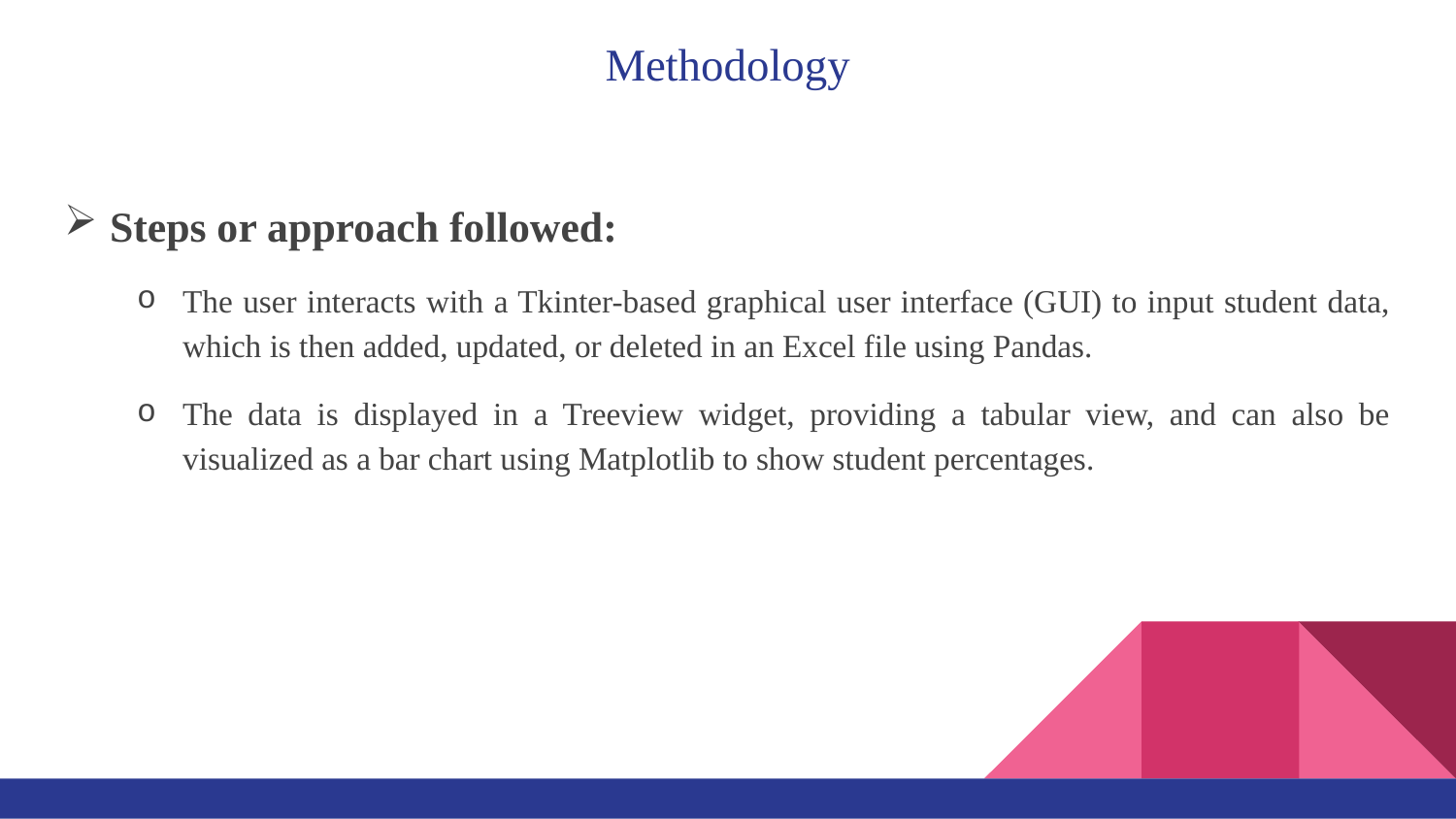

# Methodology
Steps or approach followed:
The user interacts with a Tkinter-based graphical user interface (GUI) to input student data, which is then added, updated, or deleted in an Excel file using Pandas.
The data is displayed in a Treeview widget, providing a tabular view, and can also be visualized as a bar chart using Matplotlib to show student percentages.